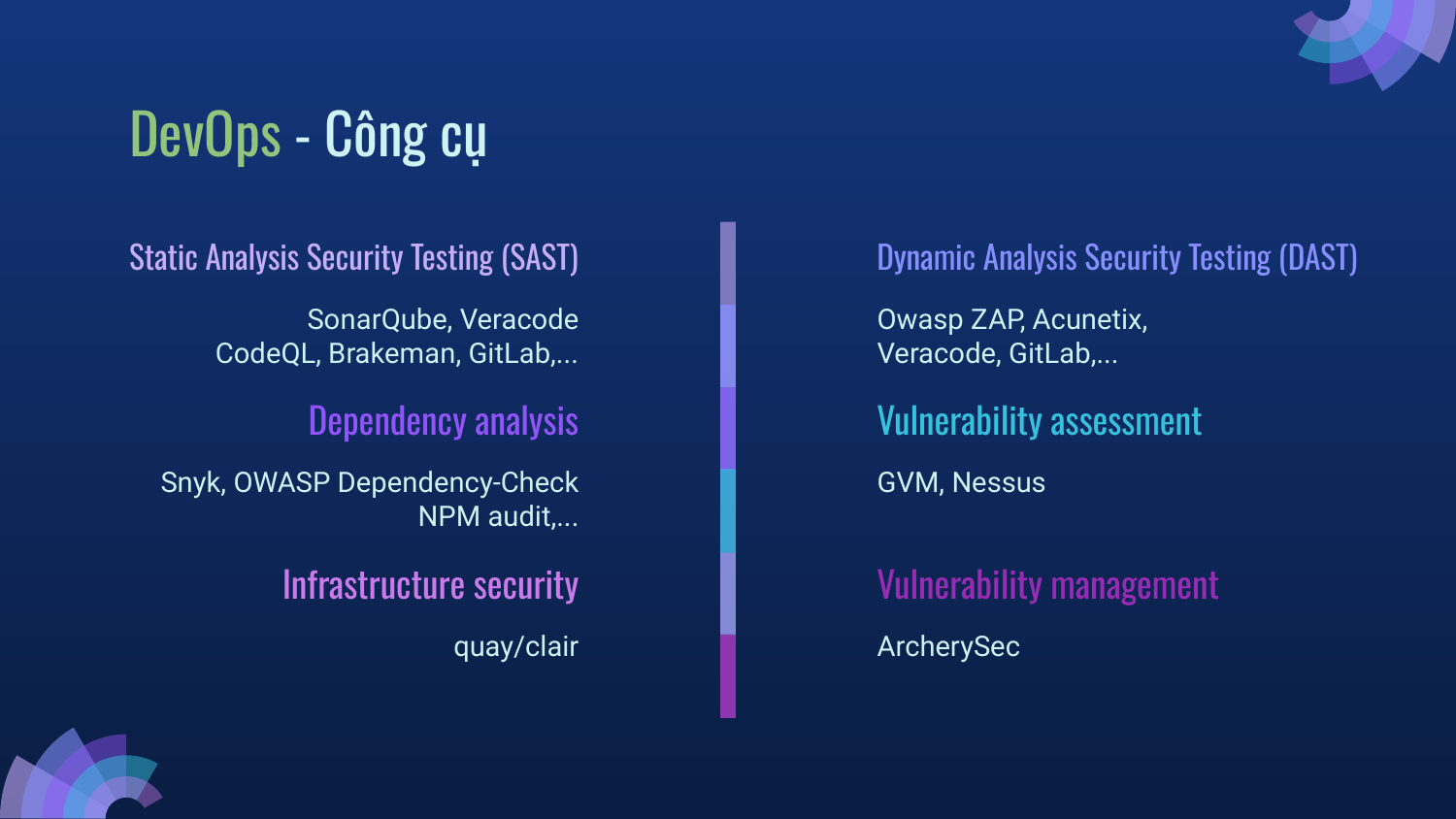

# DevOps - Công cụ
Static Analysis Security Testing (SAST)
Dynamic Analysis Security Testing (DAST)
SonarQube, Veracode
CodeQL, Brakeman, GitLab,...
Owasp ZAP, Acunetix, Veracode, GitLab,...
Dependency analysis
Vulnerability assessment
Snyk, OWASP Dependency-Check
NPM audit,...
GVM, Nessus
Vulnerability management
Infrastructure security
quay/clair
ArcherySec